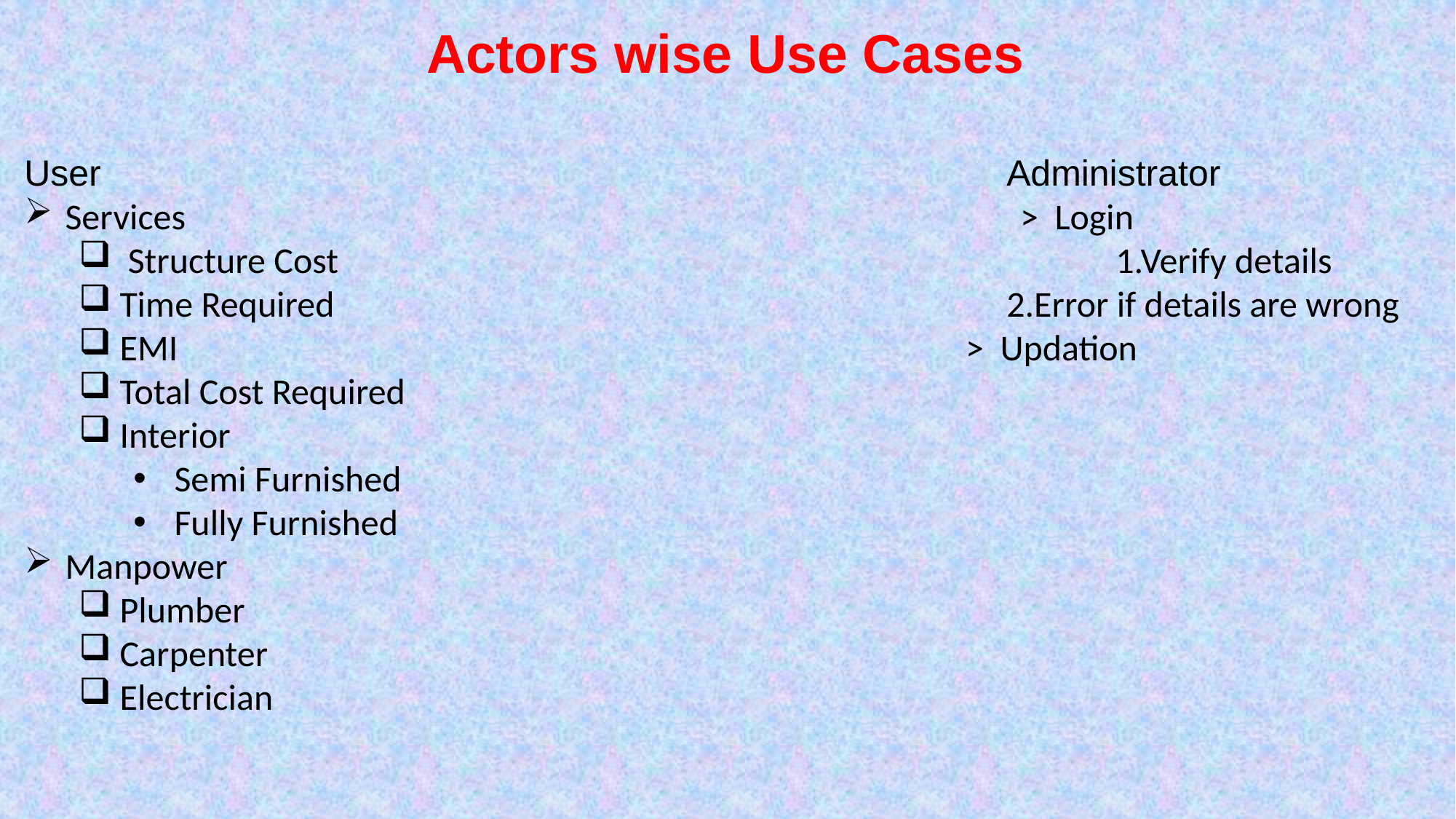

Actors wise Use Cases

User									Administrator
Services							          >  Login
 Structure Cost						               1.Verify details
Time Required						               2.Error if details are wrong
EMI							          >  Updation
Total Cost Required
Interior
Semi Furnished
Fully Furnished
Manpower
Plumber
Carpenter
Electrician